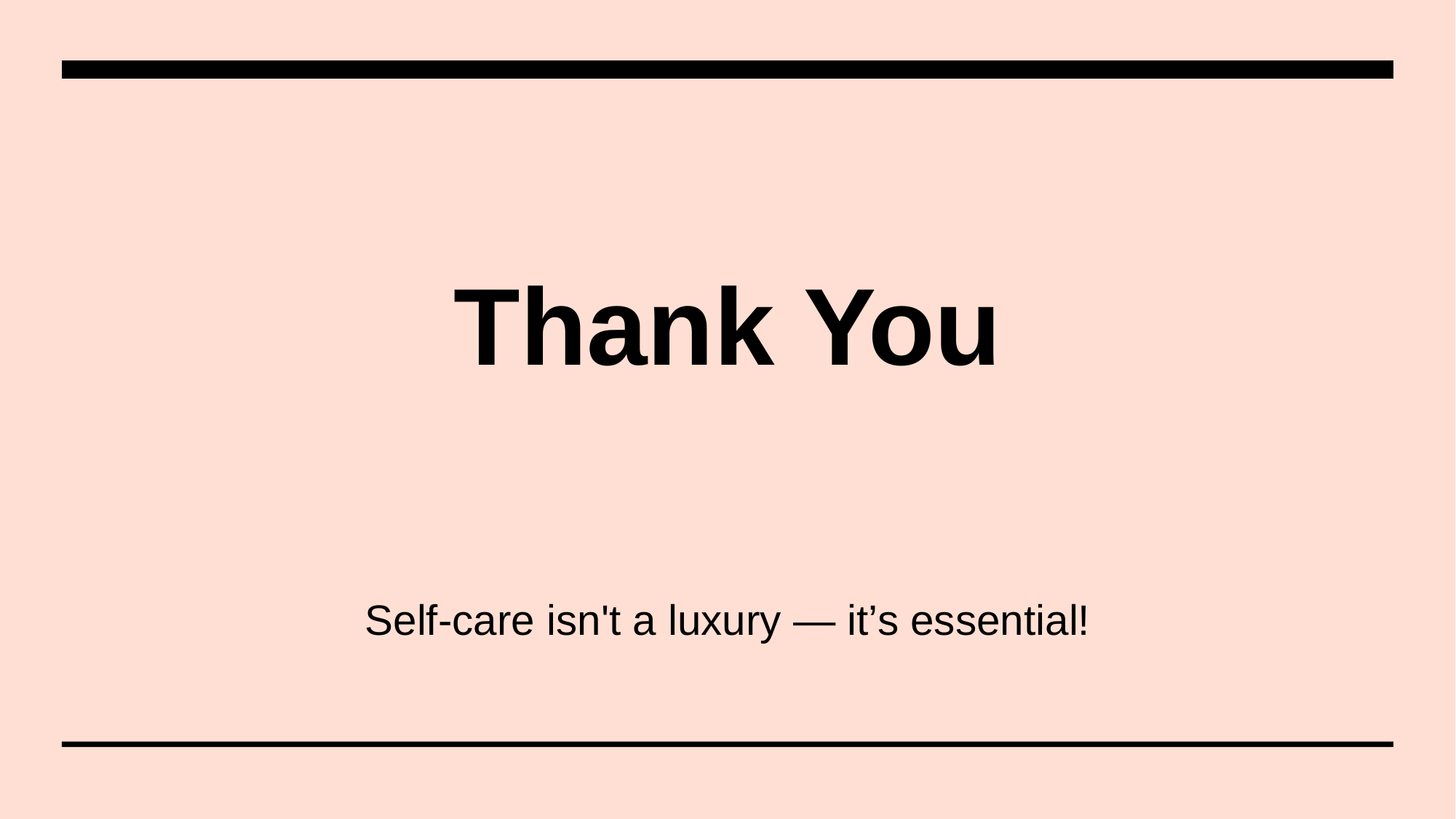

# Thank You
Self-care isn't a luxury — it’s essential!